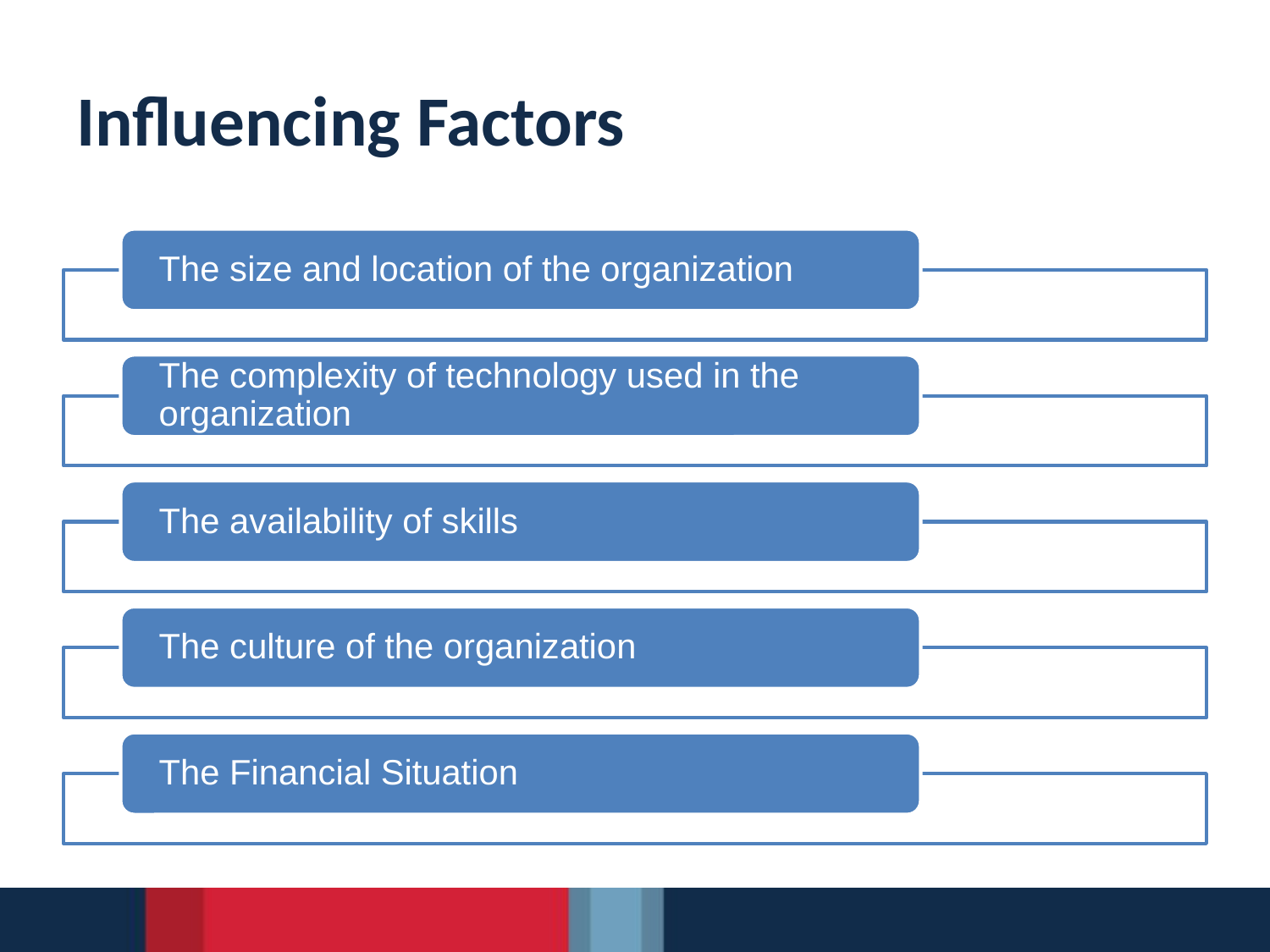

# Influencing Factors
The size and location of the organization
The complexity of technology used in the organization
The availability of skills
The culture of the organization
The Financial Situation